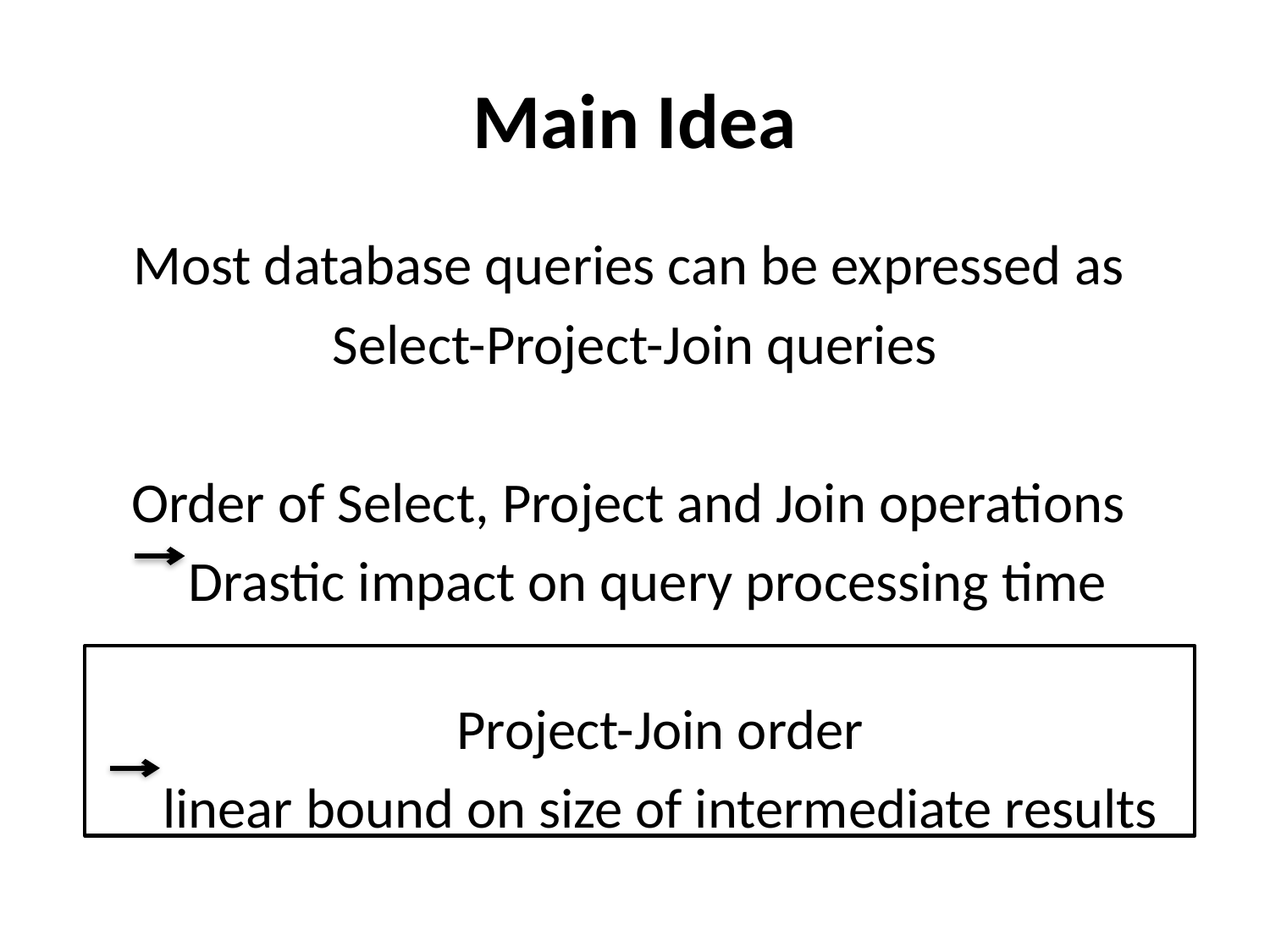

# Main Idea
Most database queries can be expressed as
Select-Project-Join queries

Order of Select, Project and Join operations
  Drastic impact on query processing time

Project-Join order
linear bound on size of intermediate results